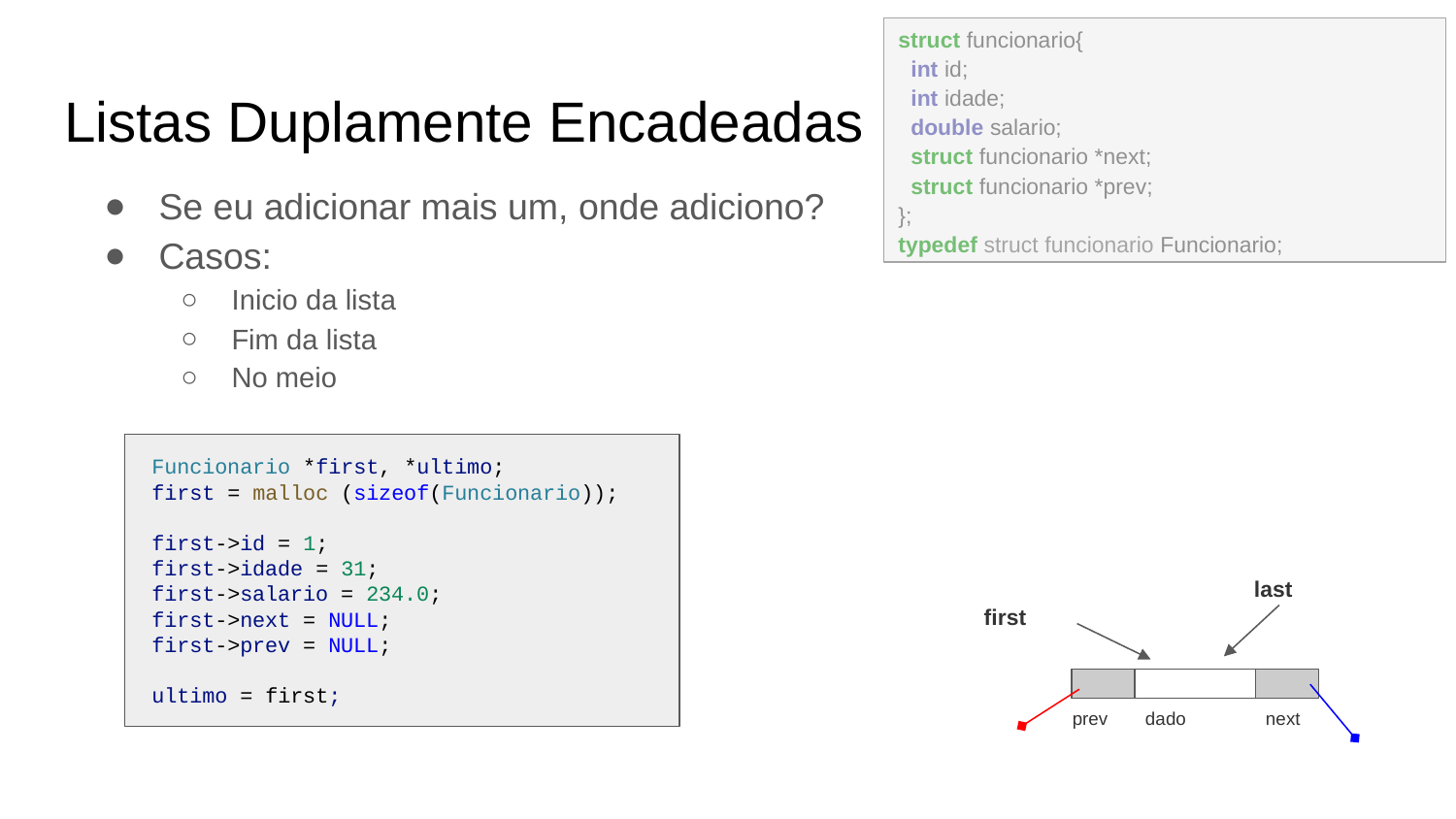

struct funcionario{
  int id;
  int idade;
  double salario;
  struct funcionario *next;
  struct funcionario *prev;
};
typedef struct funcionario Funcionario;
Listas Duplamente Encadeadas
Se eu adicionar mais um, onde adiciono?
Casos:
Inicio da lista
Fim da lista
No meio

 Funcionario *first, *ultimo;
 first = malloc (sizeof(Funcionario));

 first->id = 1;
 first->idade = 31;
 first->salario = 234.0;
 first->next = NULL;
 first->prev = NULL;

 ultimo = first;
last
first

prev
dado
next